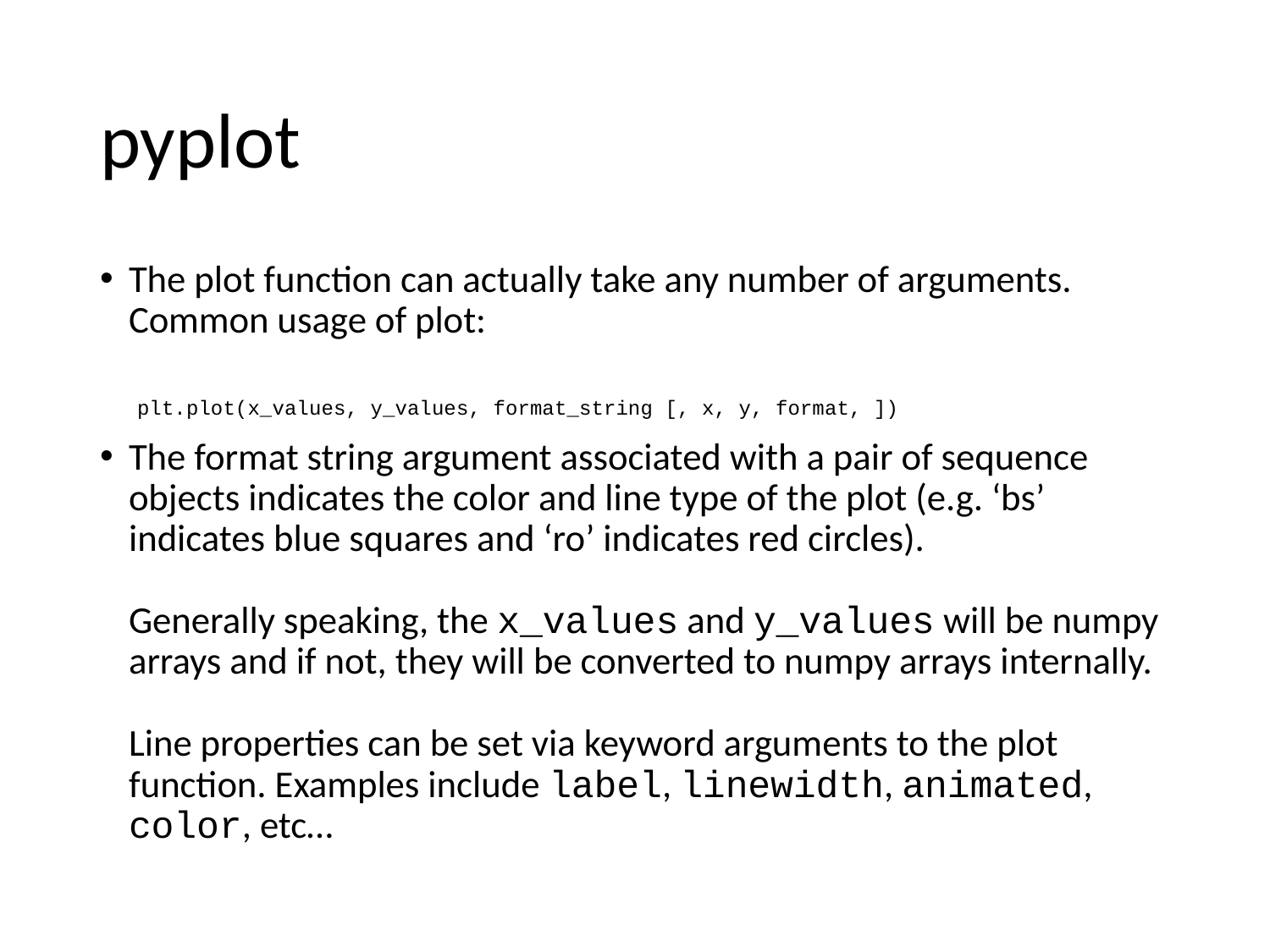

# pyplot
The plot function can actually take any number of arguments. Common usage of plot:
 plt.plot(x_values, y_values, format_string [, x, y, format, ])
The format string argument associated with a pair of sequence objects indicates the color and line type of the plot (e.g. ‘bs’ indicates blue squares and ‘ro’ indicates red circles).
Generally speaking, the x_values and y_values will be numpy arrays and if not, they will be converted to numpy arrays internally.
Line properties can be set via keyword arguments to the plot function. Examples include label, linewidth, animated, color, etc…